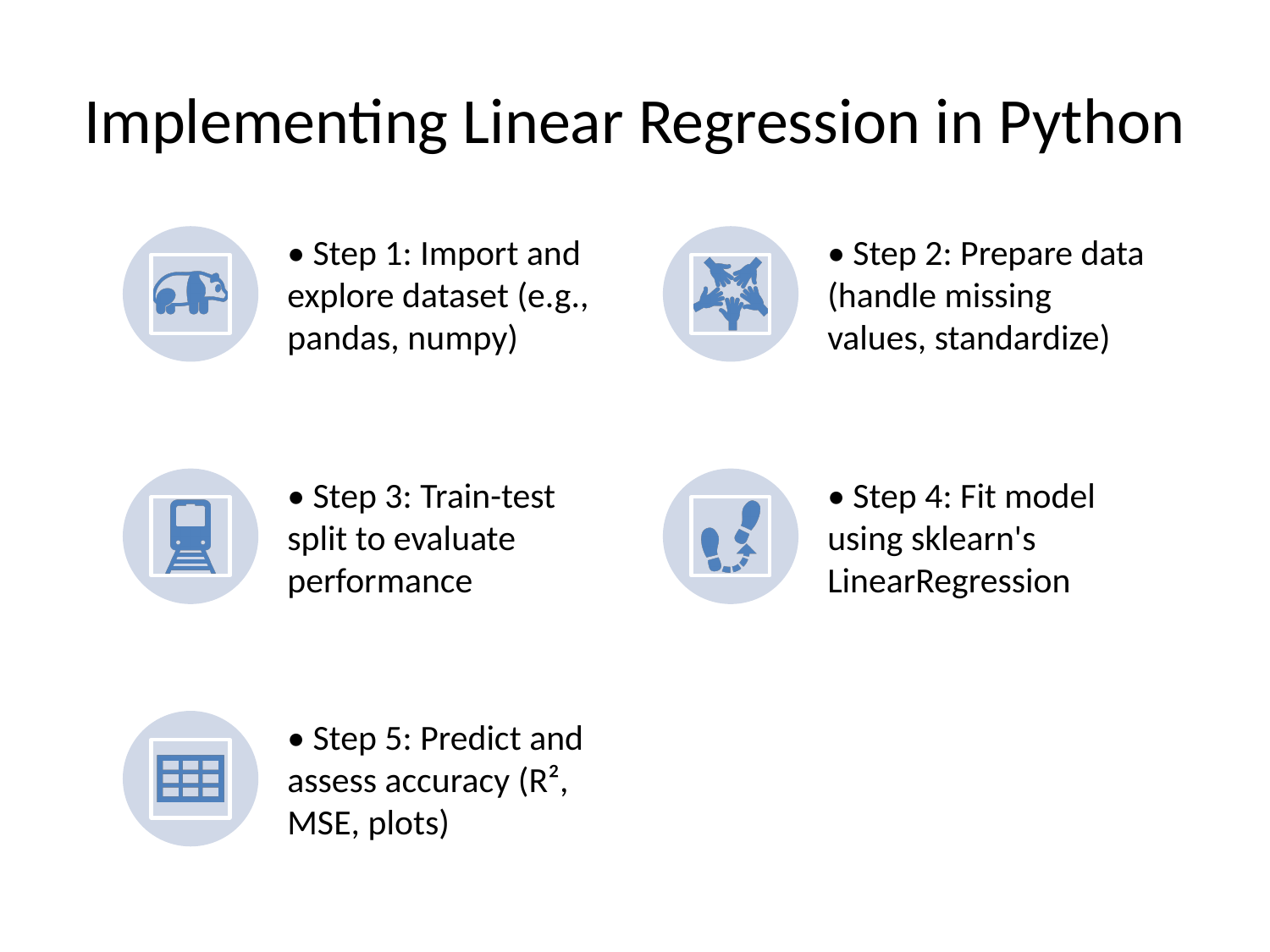

# Implementing Linear Regression in Python
• Step 1: Import and explore dataset (e.g., pandas, numpy)
• Step 2: Prepare data (handle missing values, standardize)
• Step 3: Train-test split to evaluate performance
• Step 4: Fit model using sklearn's LinearRegression
• Step 5: Predict and assess accuracy (R², MSE, plots)